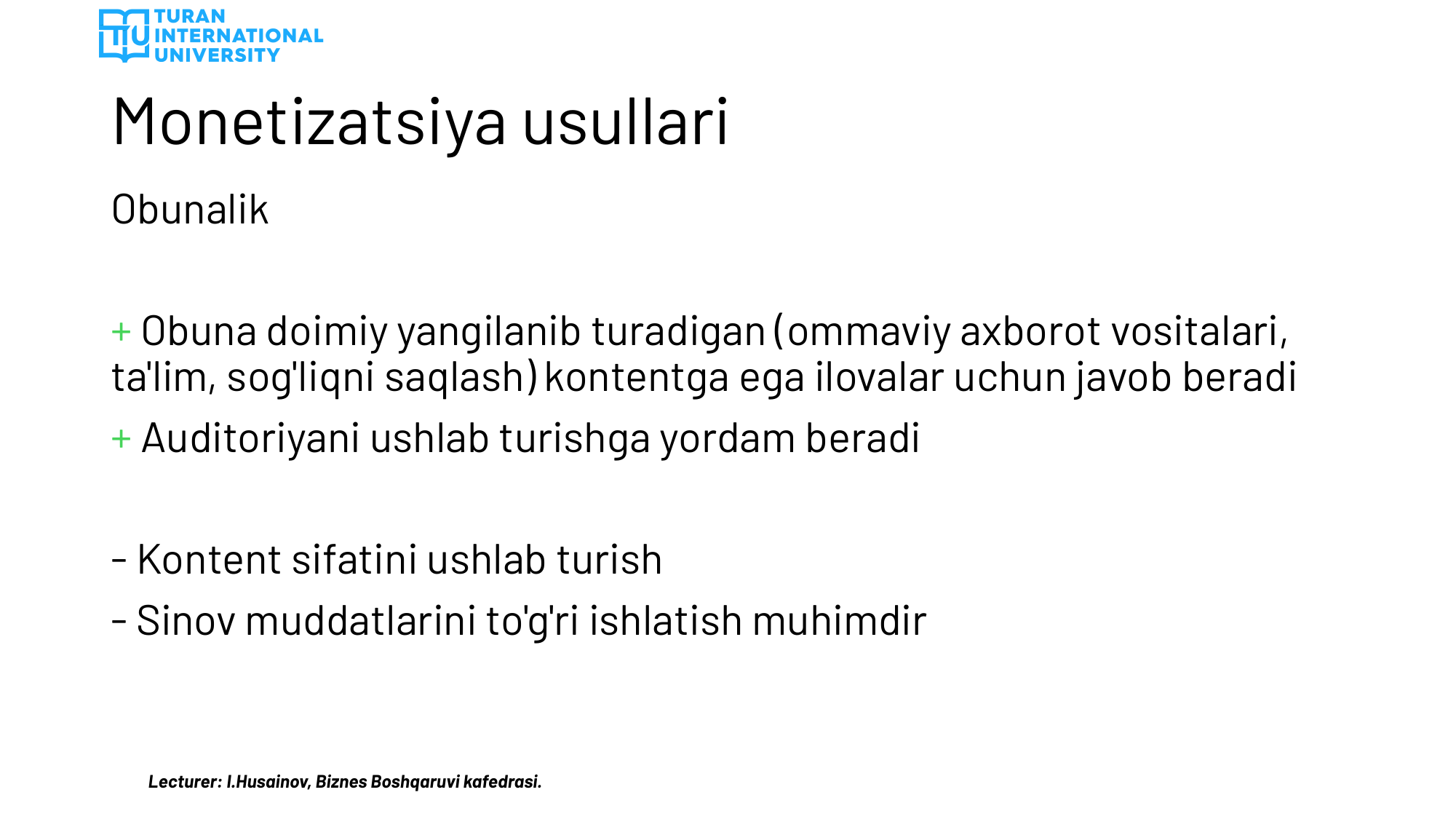

# Monetizatsiya usullari
Obunalik

+ Obuna doimiy yangilanib turadigan (ommaviy axborot vositalari, ta'lim, sog'liqni saqlash) kontentga ega ilovalar uchun javob beradi
+ Auditoriyani ushlab turishga yordam beradi

- Kontent sifatini ushlab turish
- Sinov muddatlarini to'g'ri ishlatish muhimdir
Lecturer: I.Husainov, Biznes Boshqaruvi kafedrasi.